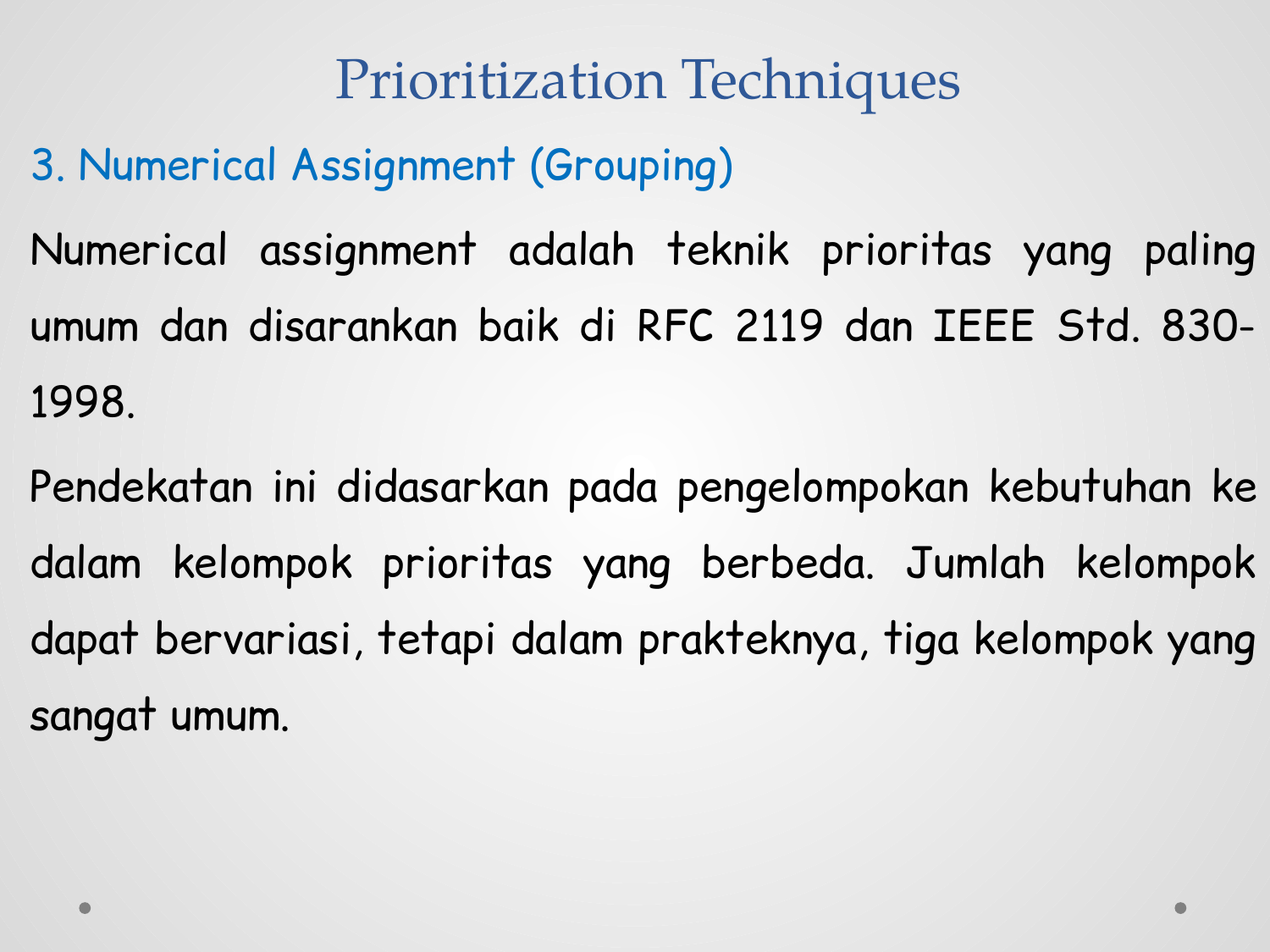

# Prioritization Techniques
3. Numerical Assignment (Grouping)
Numerical assignment adalah teknik prioritas yang paling umum dan disarankan baik di RFC 2119 dan IEEE Std. 830-1998.
Pendekatan ini didasarkan pada pengelompokan kebutuhan ke dalam kelompok prioritas yang berbeda. Jumlah kelompok dapat bervariasi, tetapi dalam prakteknya, tiga kelompok yang sangat umum.